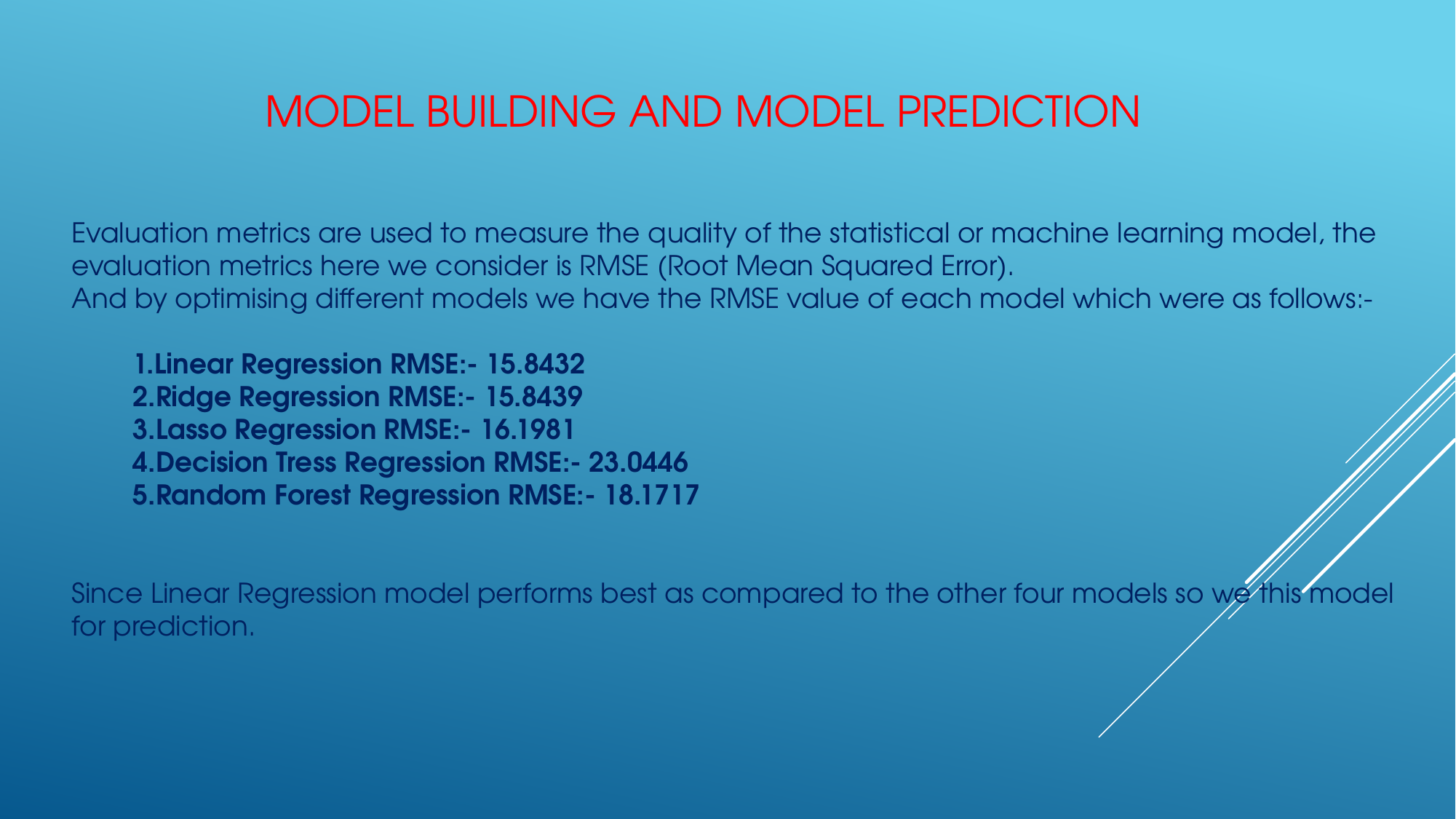

# MODEL BUILDING AND MODEL PREDICTION
Evaluation metrics are used to measure the quality of the statistical or machine learning model, the evaluation metrics here we consider is RMSE (Root Mean Squared Error).
And by optimising different models we have the RMSE value of each model which were as follows:-

        1.Linear Regression RMSE:- 15.8432
        2.Ridge Regression RMSE:- 15.8439
        3.Lasso Regression RMSE:- 16.1981
        4.Decision Tress Regression RMSE:- 23.0446
        5.Random Forest Regression RMSE:- 18.1717

Since Linear Regression model performs best as compared to the other four models so we this model for prediction.